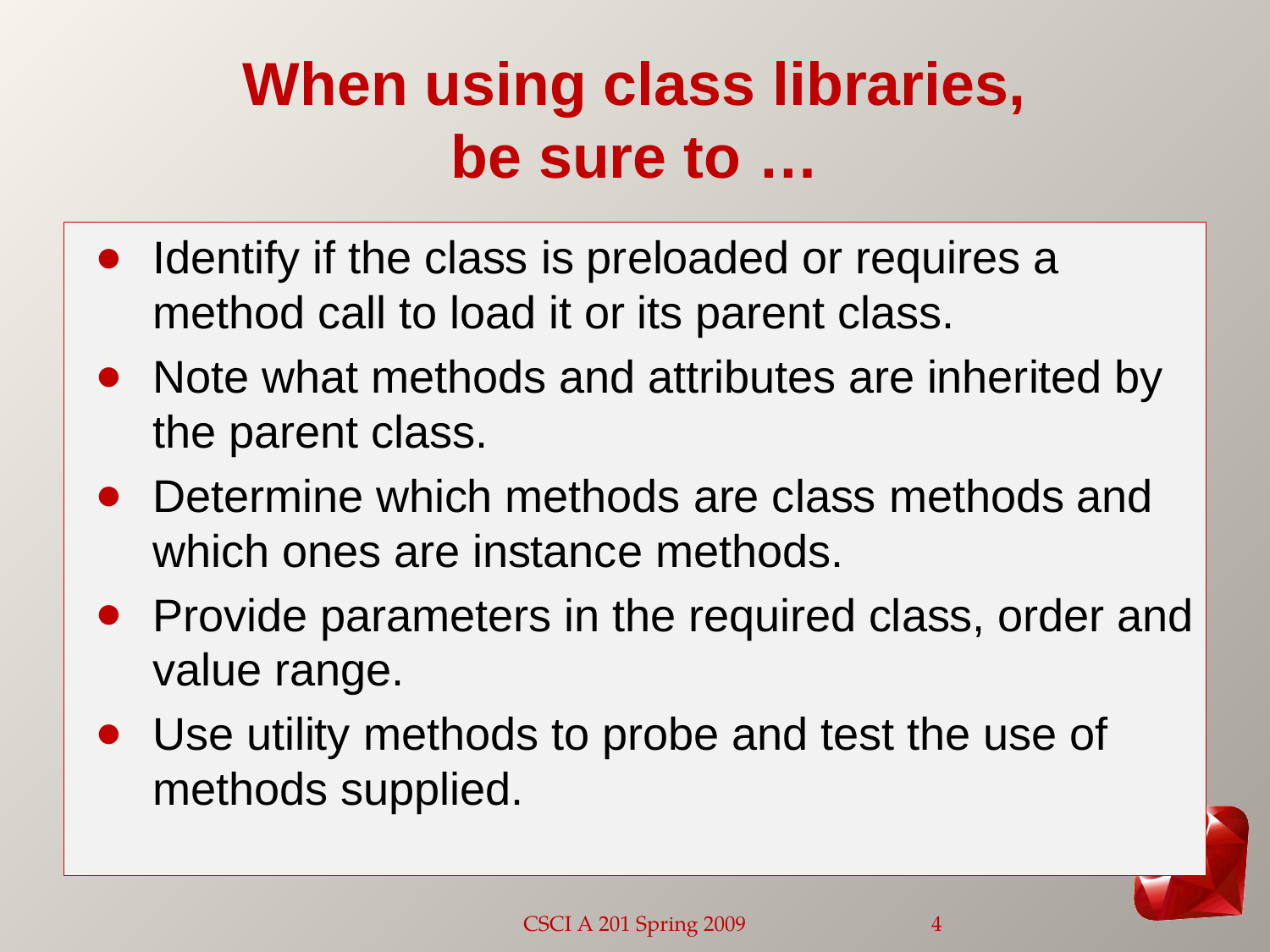

# When using class libraries, be sure to …
Identify if the class is preloaded or requires a method call to load it or its parent class.
Note what methods and attributes are inherited by the parent class.
Determine which methods are class methods and which ones are instance methods.
Provide parameters in the required class, order and value range.
Use utility methods to probe and test the use of methods supplied.
CSCI A 201 Spring 2009
4